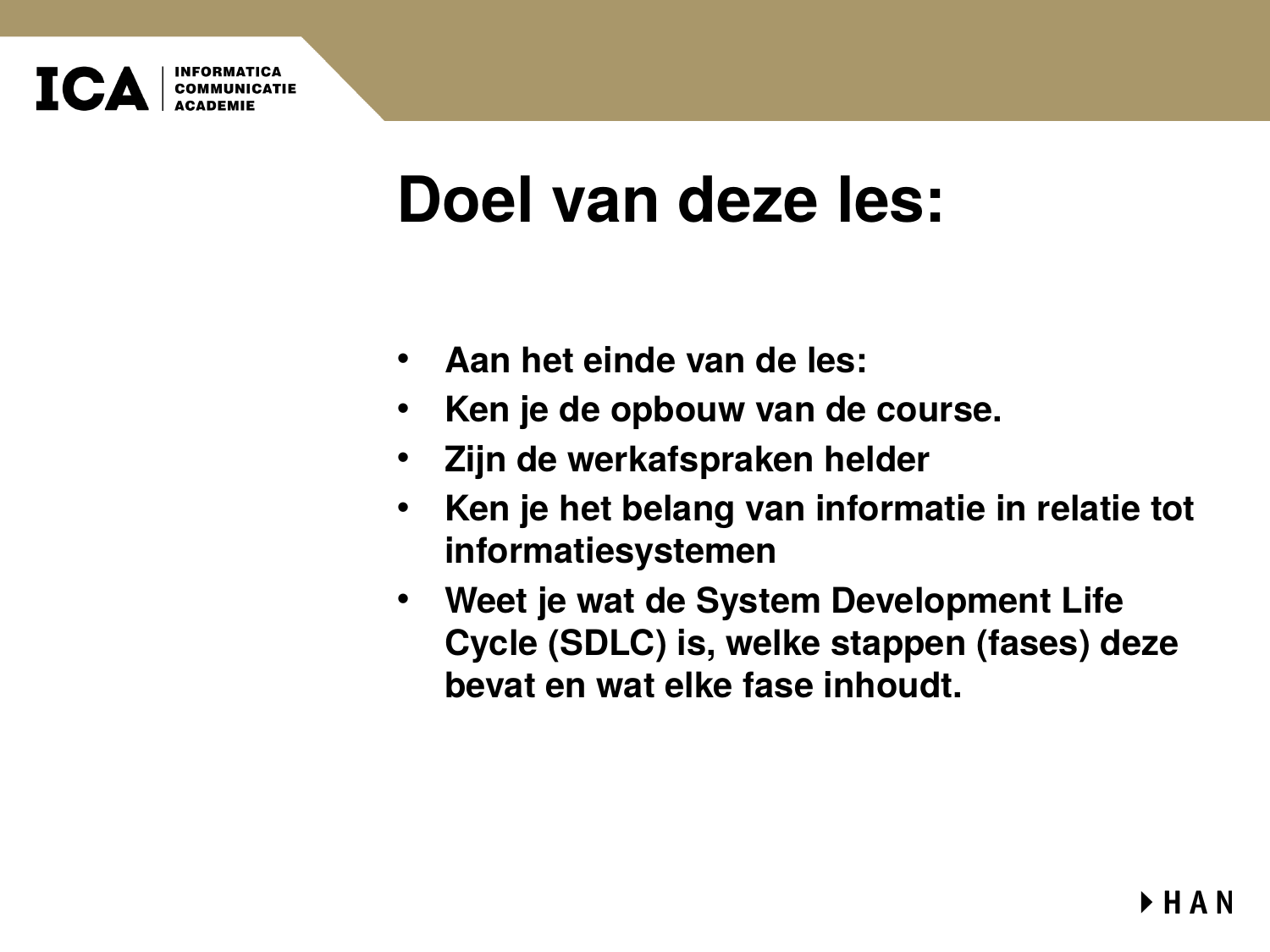

# Doel van deze les:

Aan het einde van de les:
Ken je de opbouw van de course.
Zijn de werkafspraken helder
Ken je het belang van informatie in relatie tot informatiesystemen
Weet je wat de System Development Life Cycle (SDLC) is, welke stappen (fases) deze bevat en wat elke fase inhoudt.